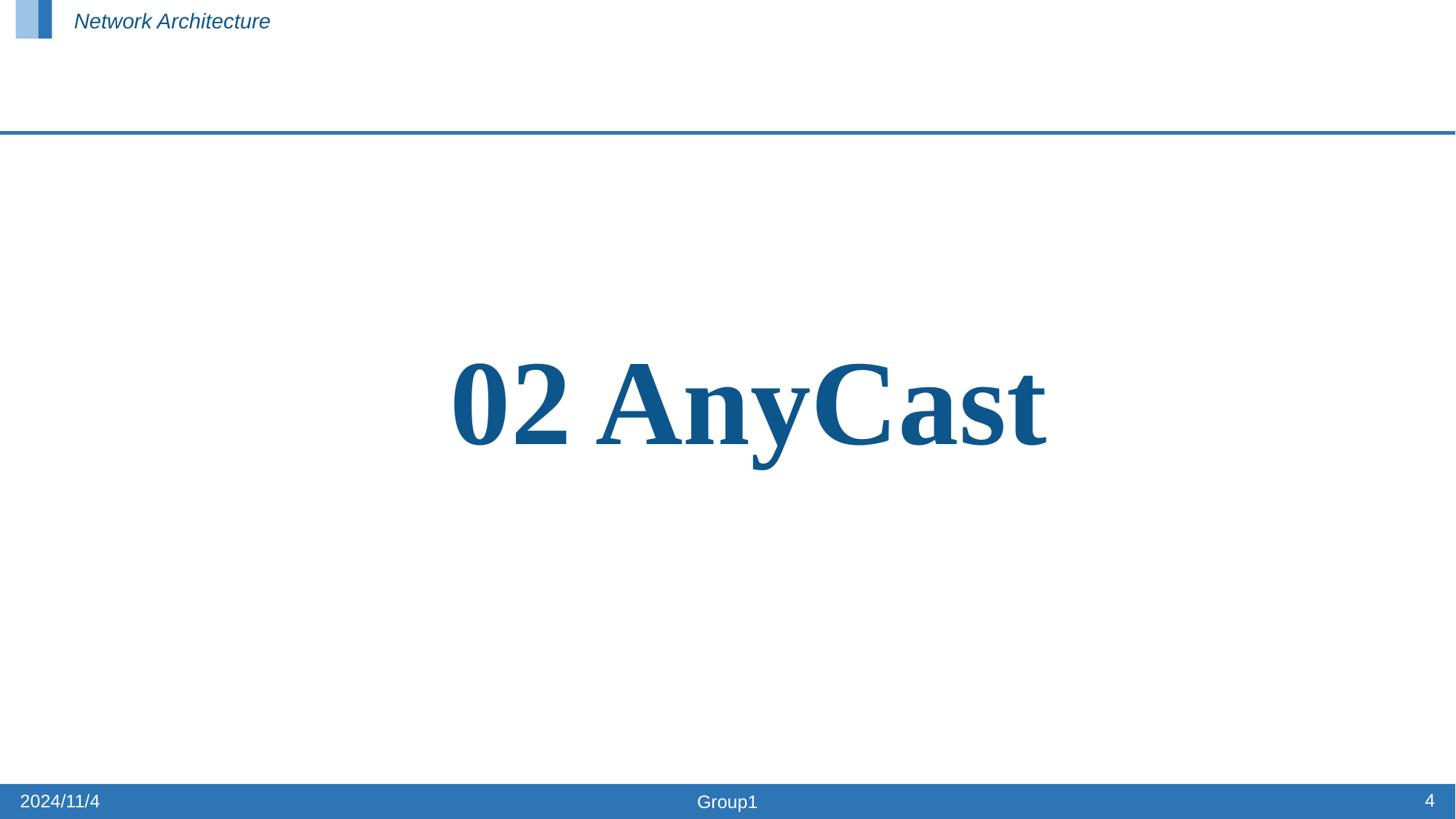

Network Architecture

02 AnyCast
4
2024/11/4
Group1